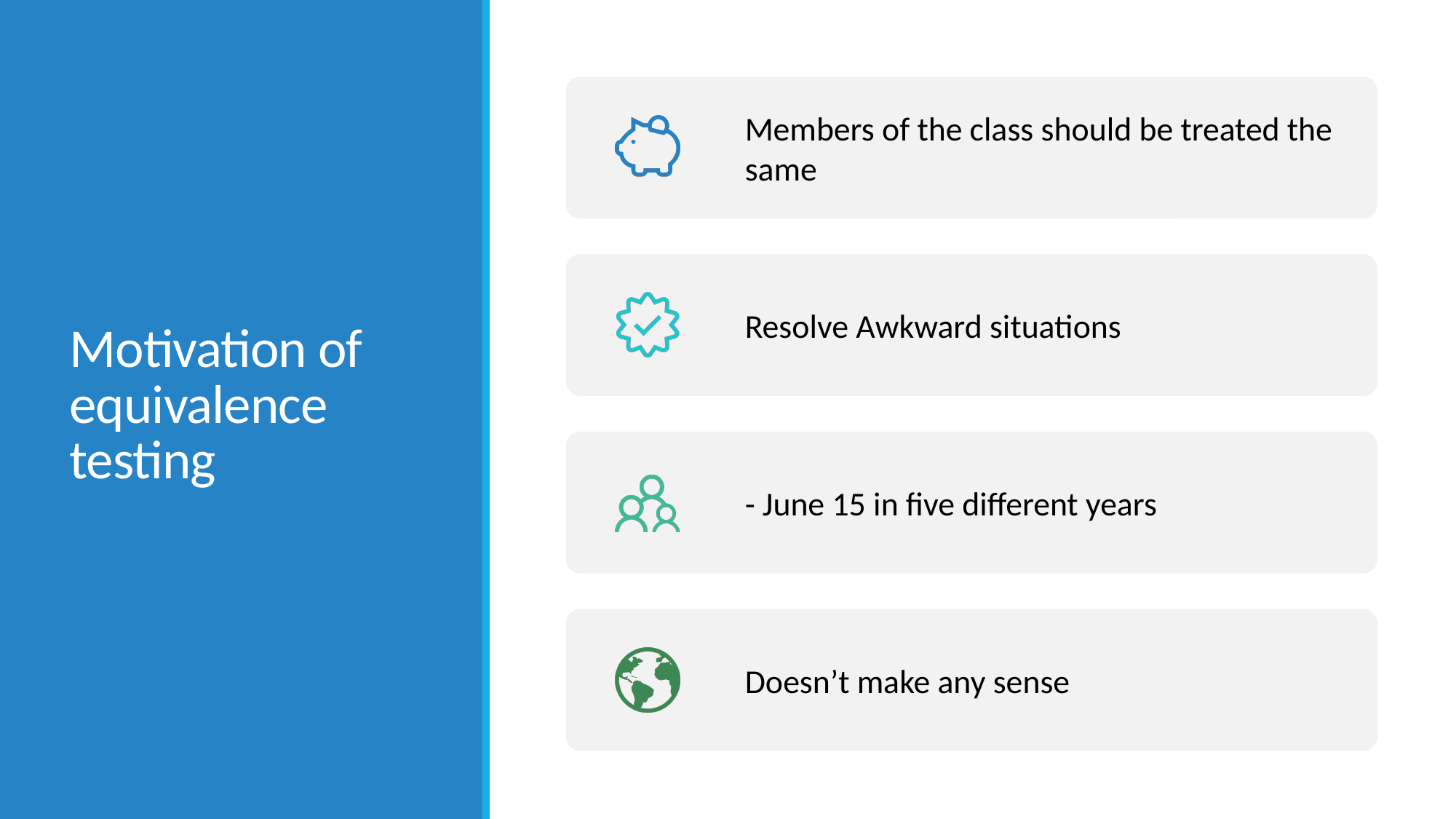

# Motivation of equivalence testing
Members of the class should be treated the same
Resolve Awkward situations
- June 15 in five different years
Doesn’t make any sense